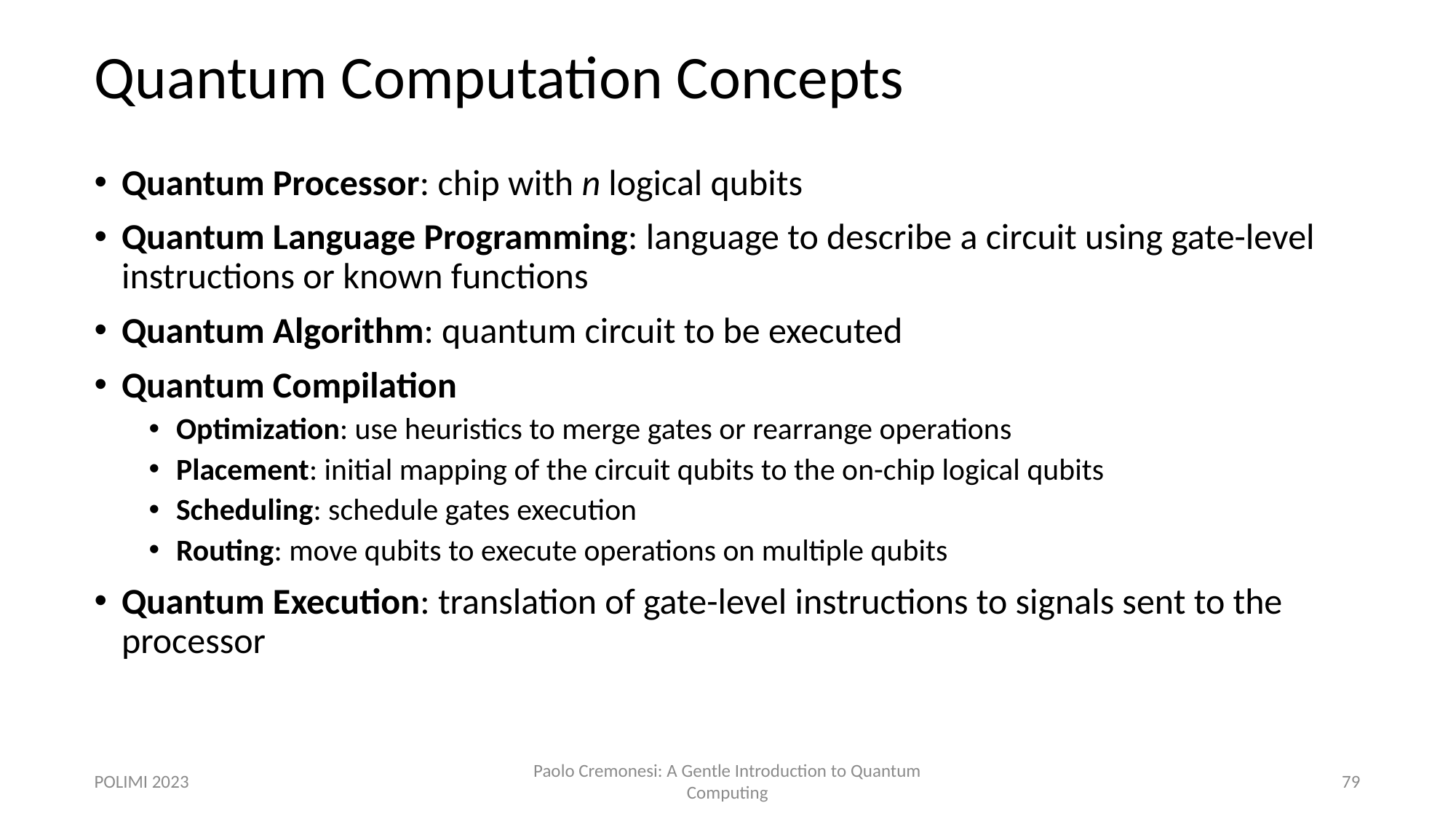

# Quantum Computation Concepts
Quantum Processor: chip with n logical qubits
Quantum Language Programming: language to describe a circuit using gate-level instructions or known functions
Quantum Algorithm: quantum circuit to be executed
Quantum Compilation
Optimization: use heuristics to merge gates or rearrange operations
Placement: initial mapping of the circuit qubits to the on-chip logical qubits
Scheduling: schedule gates execution
Routing: move qubits to execute operations on multiple qubits
Quantum Execution: translation of gate-level instructions to signals sent to the processor
POLIMI 2023
Paolo Cremonesi: A Gentle Introduction to Quantum Computing
79